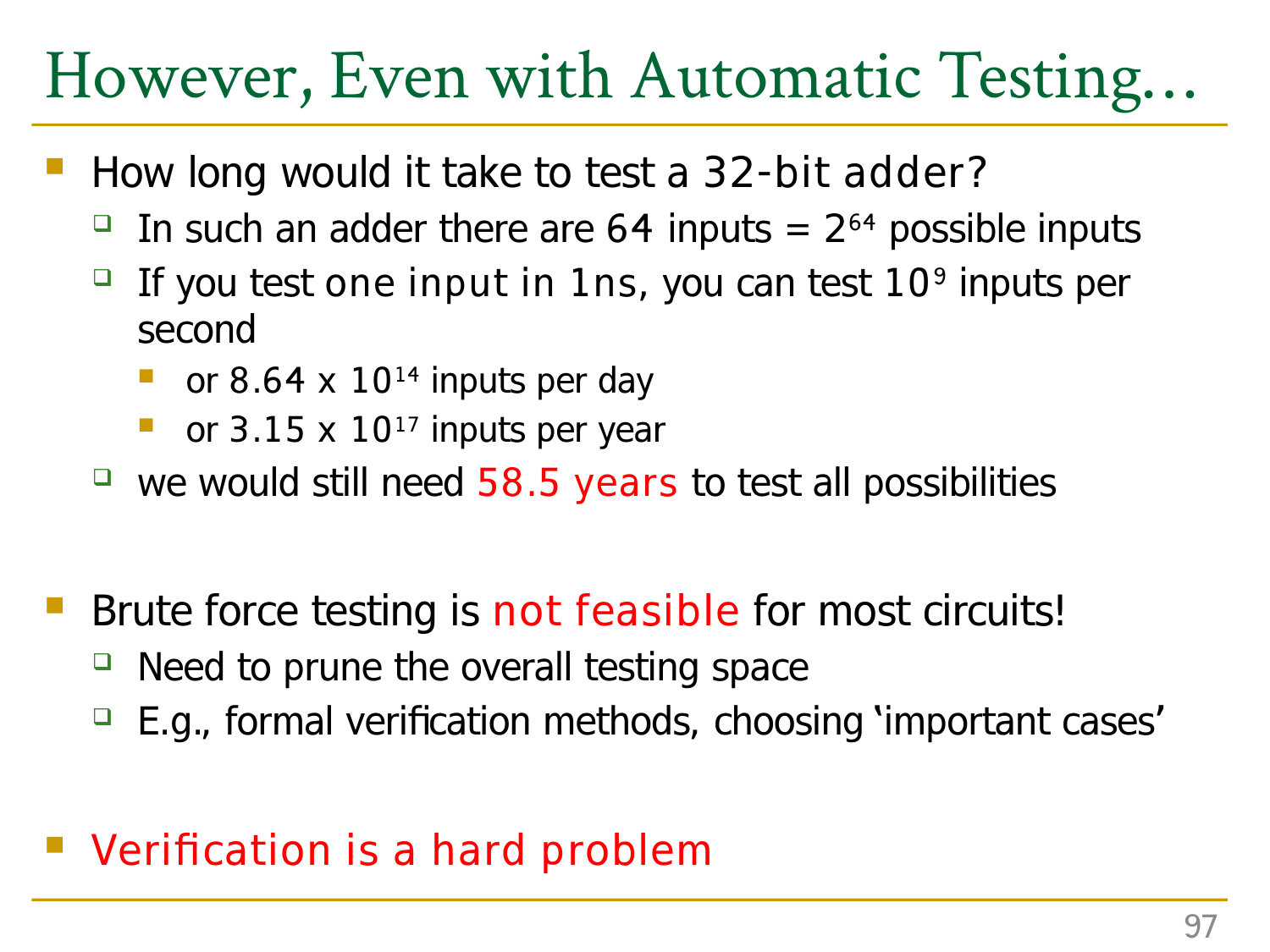

# However, Even with Automatic Testing…
How long would it take to test a 32-bit adder?
In such an adder there are 64 inputs = 264 possible inputs
If you test one input in 1ns, you can test 109 inputs per second
or 8.64 x 1014 inputs per day
or 3.15 x 1017 inputs per year
we would still need 58.5 years to test all possibilities

Brute force testing is not feasible for most circuits!
Need to prune the overall testing space
E.g., formal verification methods, choosing ‘important cases’

Verification is a hard problem
97